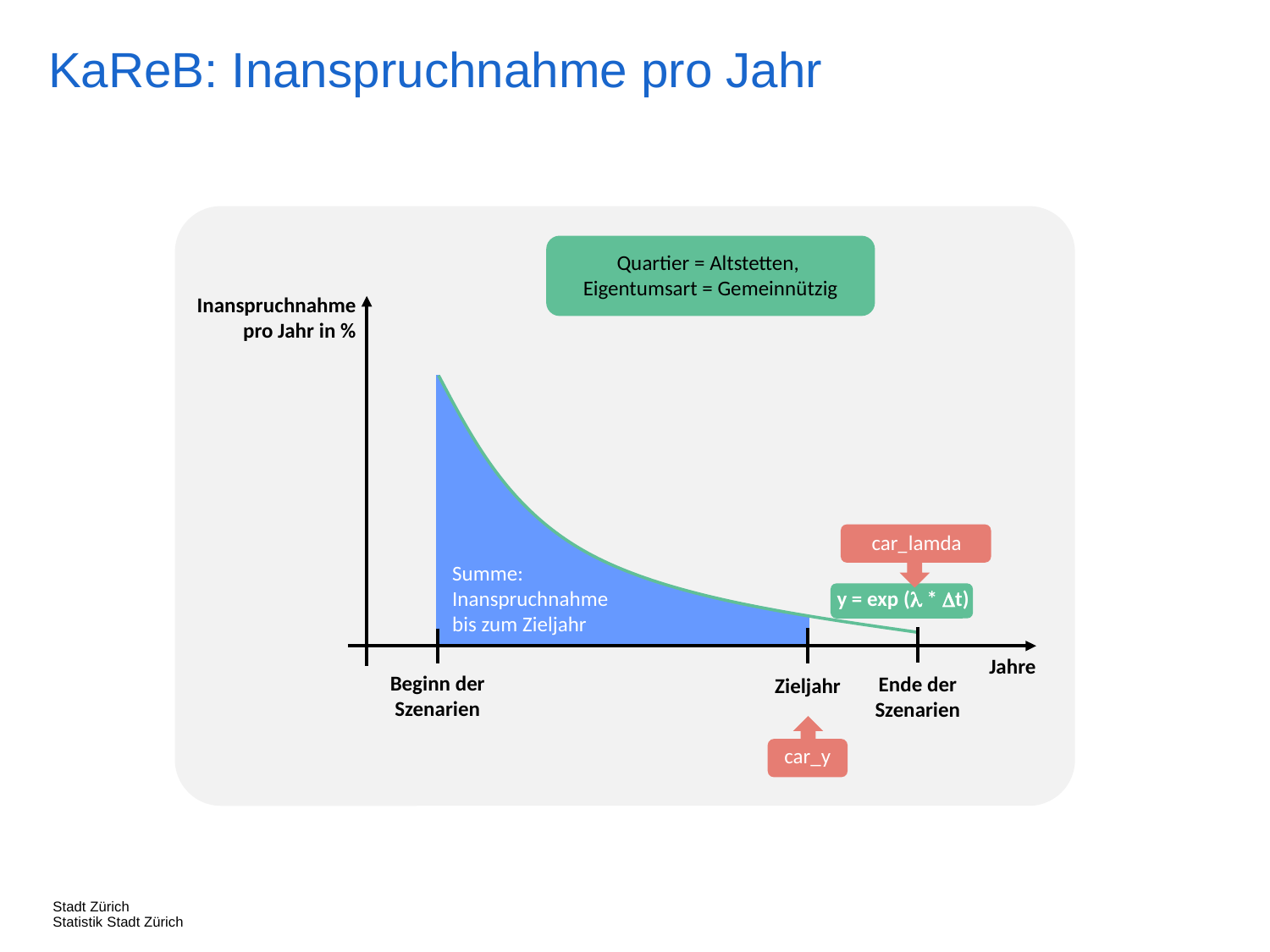

KaReB: Inanspruchnahme pro Jahr

Quartier = Altstetten,
Eigentumsart = Gemeinnützig
Inanspruchnahme
pro Jahr in %

car_lamda

Summe:
Inanspruchnahme
bis zum Zieljahr
y = exp (λ * Δt)

Jahre
Beginn der
Szenarien
Ende der
Szenarien
Zieljahr

car_y

Stadt Zürich
Statistik Stadt Zürich